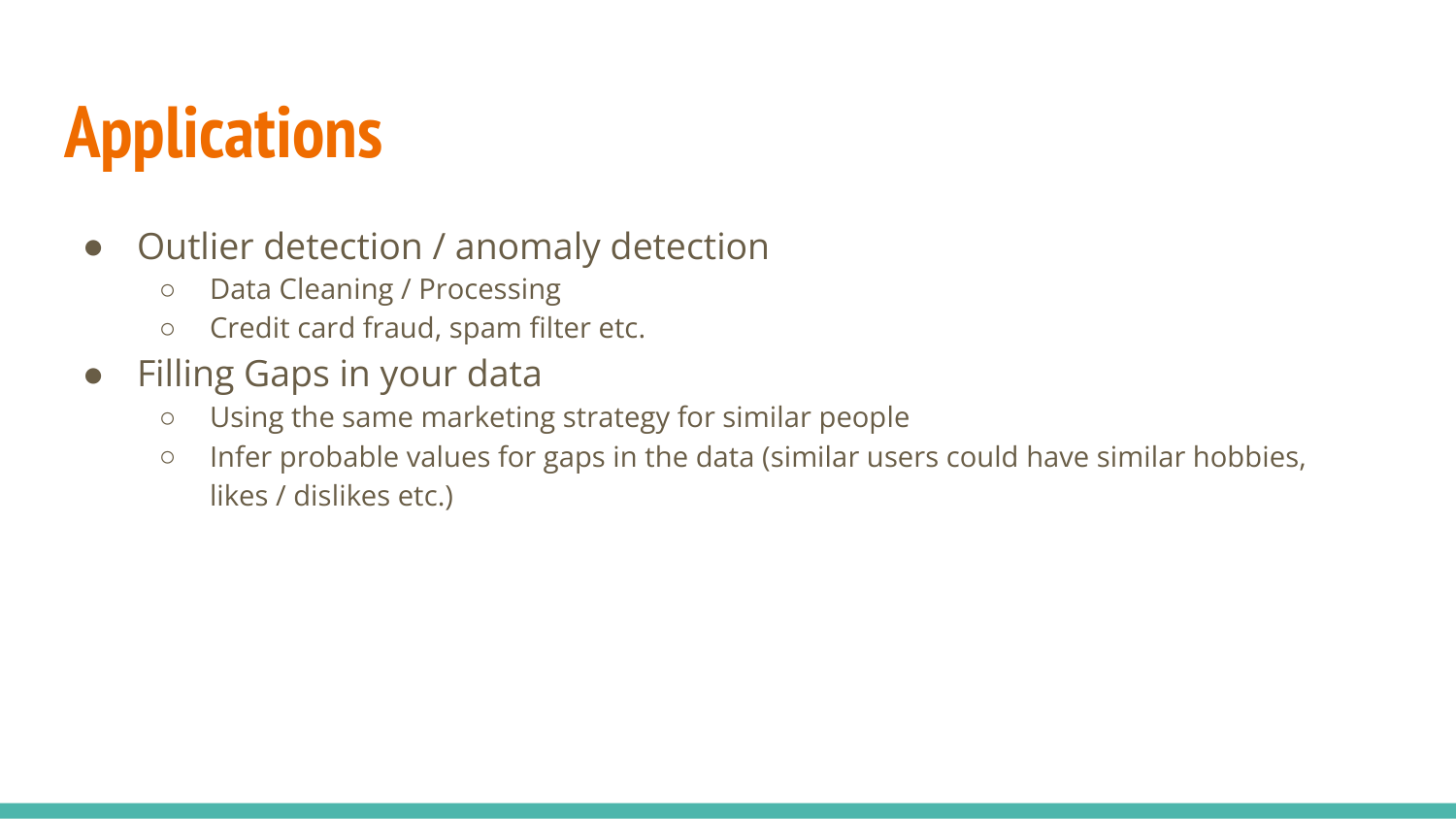

# Applications
Outlier detection / anomaly detection
Data Cleaning / Processing
Credit card fraud, spam filter etc.
Filling Gaps in your data
Using the same marketing strategy for similar people
Infer probable values for gaps in the data (similar users could have similar hobbies, likes / dislikes etc.)